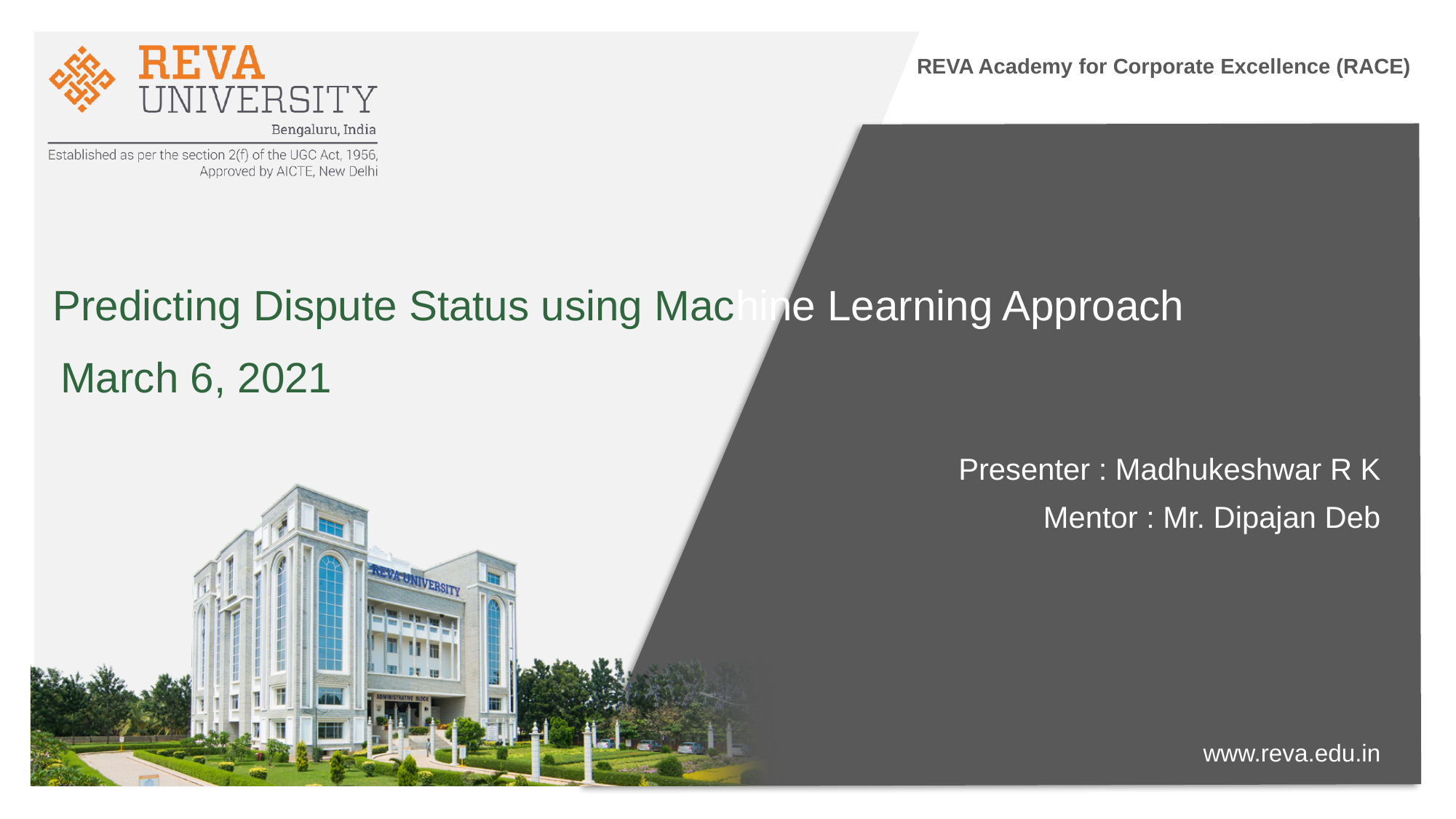

REVA Academy for Corporate Excellence (RACE)
# Predicting Dispute Status using Machine Learning Approach
March 6, 2021
Presenter : Madhukeshwar R K
Mentor : Mr. Dipajan Deb
www.reva.edu.in